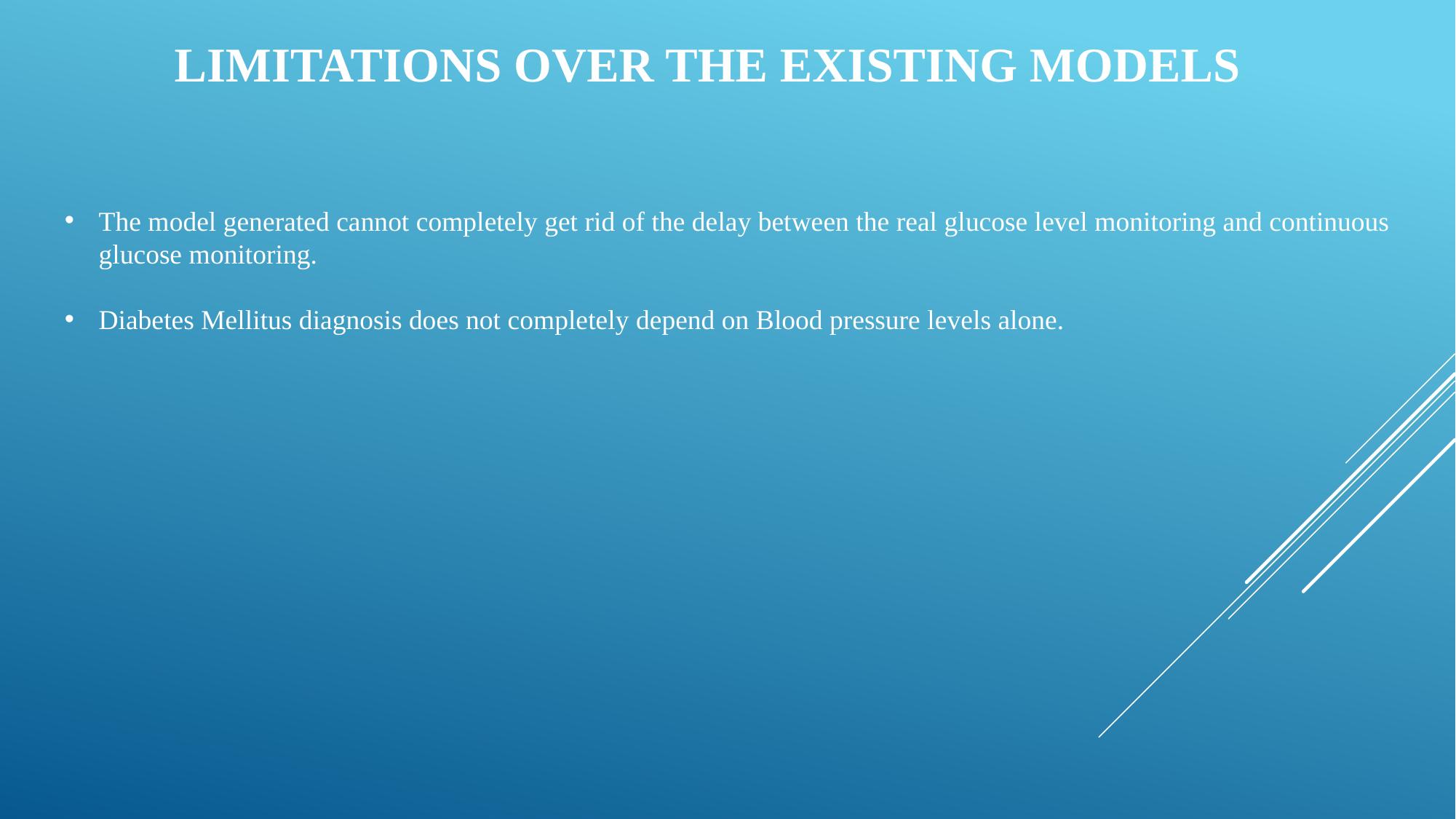

LIMITATIONS OVER THE EXISTING MODELS
The model generated cannot completely get rid of the delay between the real glucose level monitoring and continuous glucose monitoring.

Diabetes Mellitus diagnosis does not completely depend on Blood pressure levels alone.